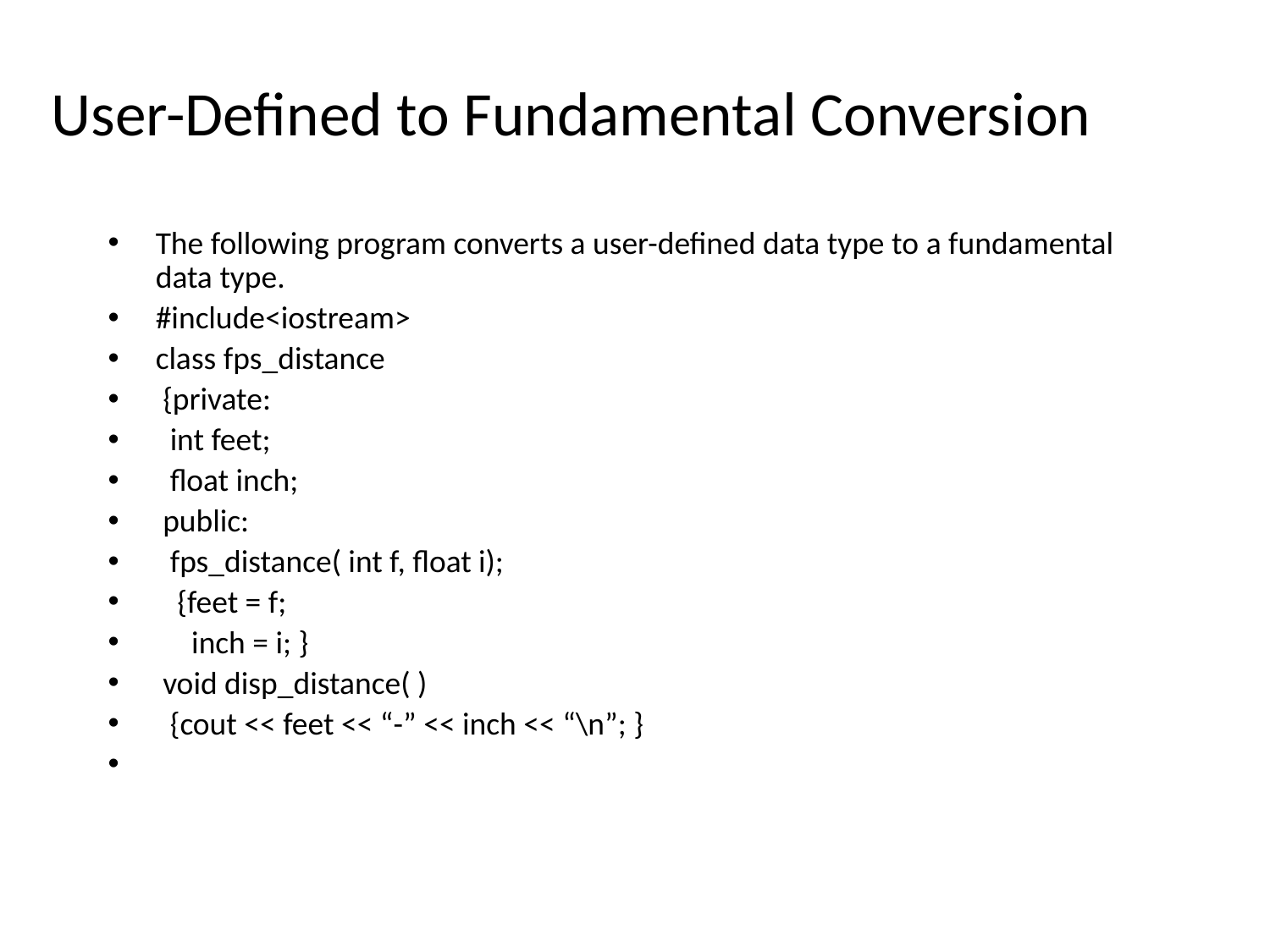

# User-Defined to Fundamental Conversion
The following program converts a user-defined data type to a fundamental data type.
#include<iostream>
class fps_distance
 {private:
  int feet;
  float inch;
 public:
  fps_distance( int f, float i);
   {feet = f;
     inch = i; }
 void disp_distance( )
  {cout << feet << “-” << inch << “\n”; }